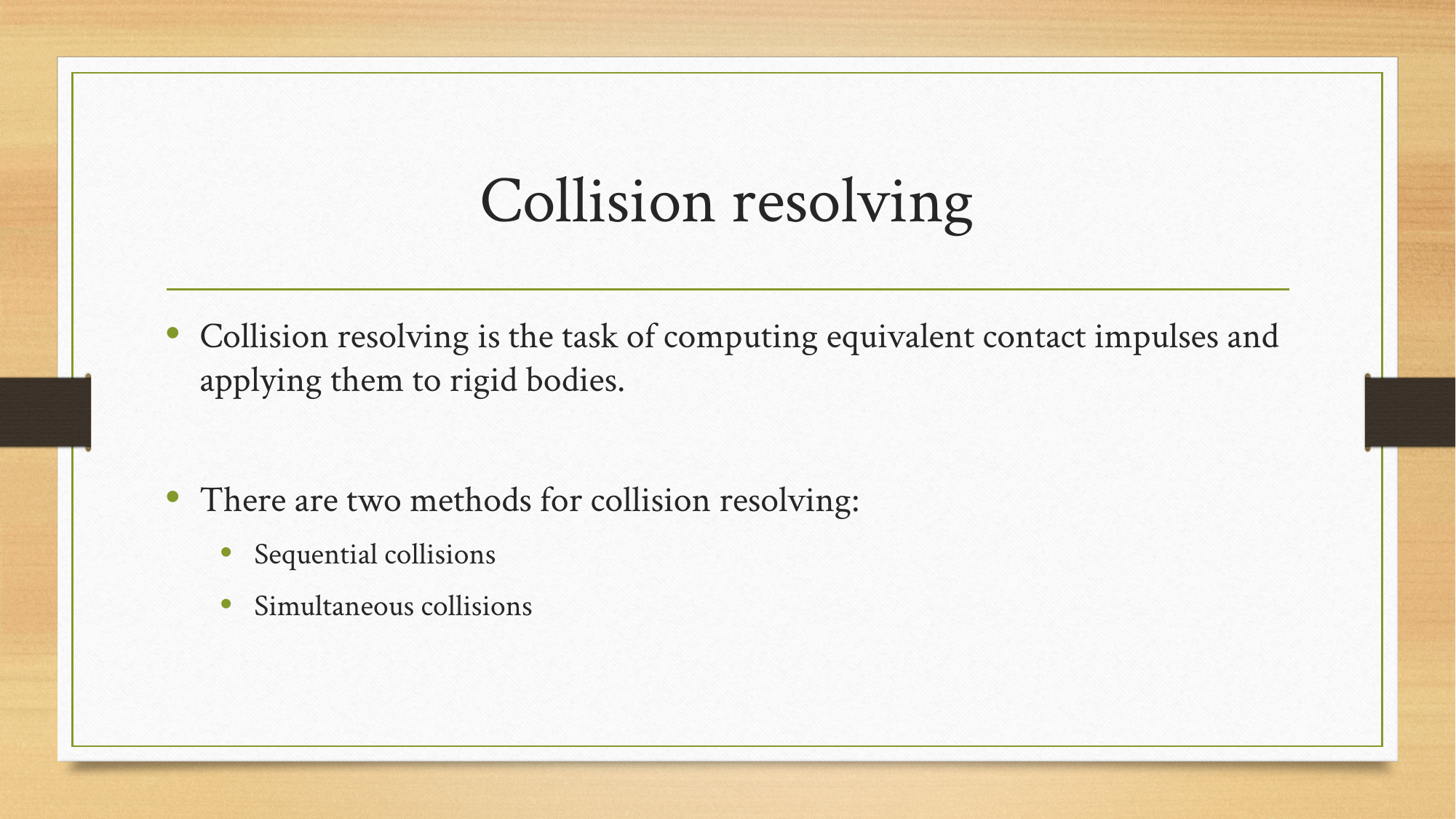

# Collision resolving
Collision resolving is the task of computing equivalent contact impulses and applying them to rigid bodies.

There are two methods for collision resolving:
Sequential collisions
Simultaneous collisions